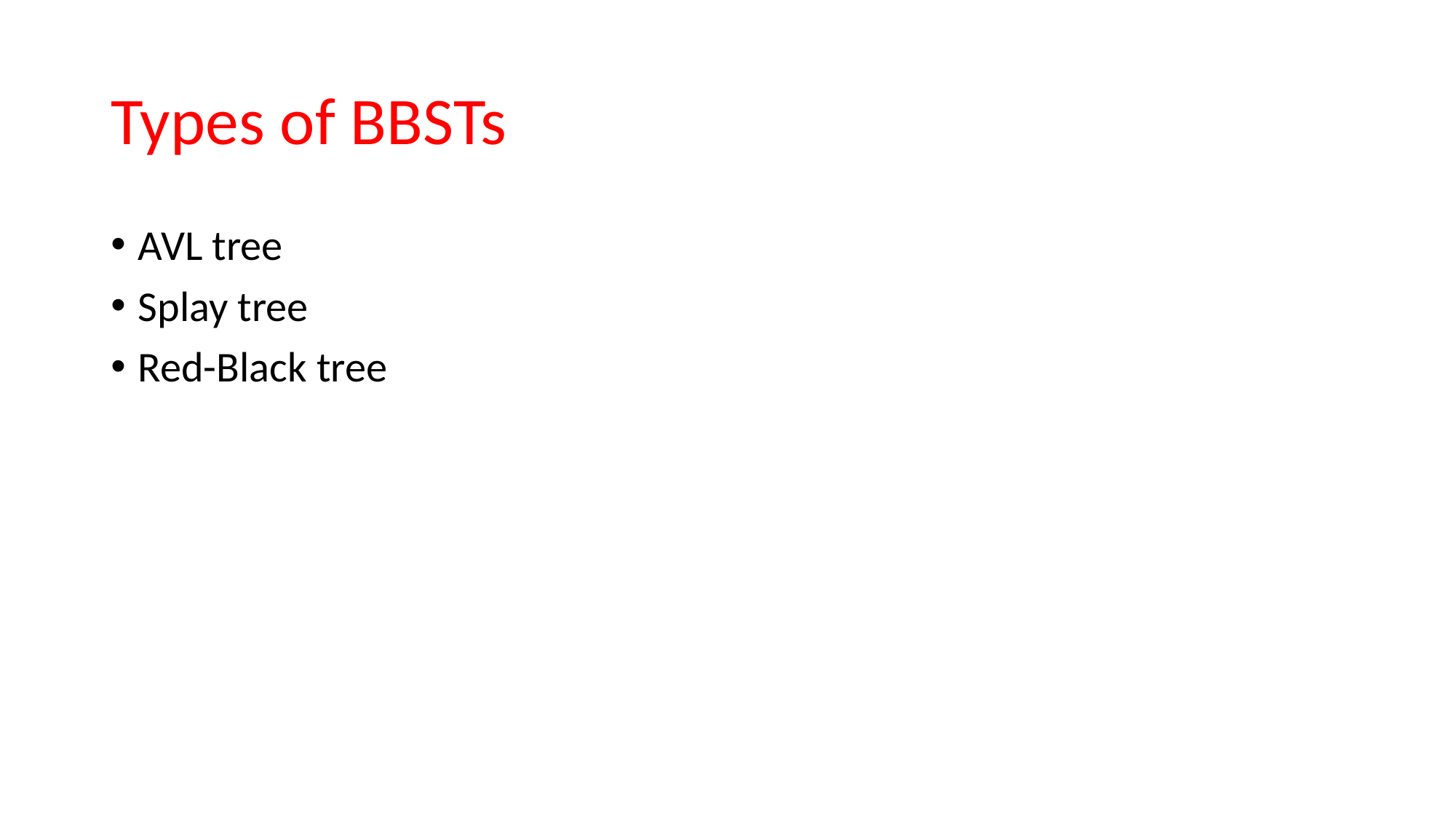

# Types of BBSTs
AVL tree
Splay tree
Red-Black tree